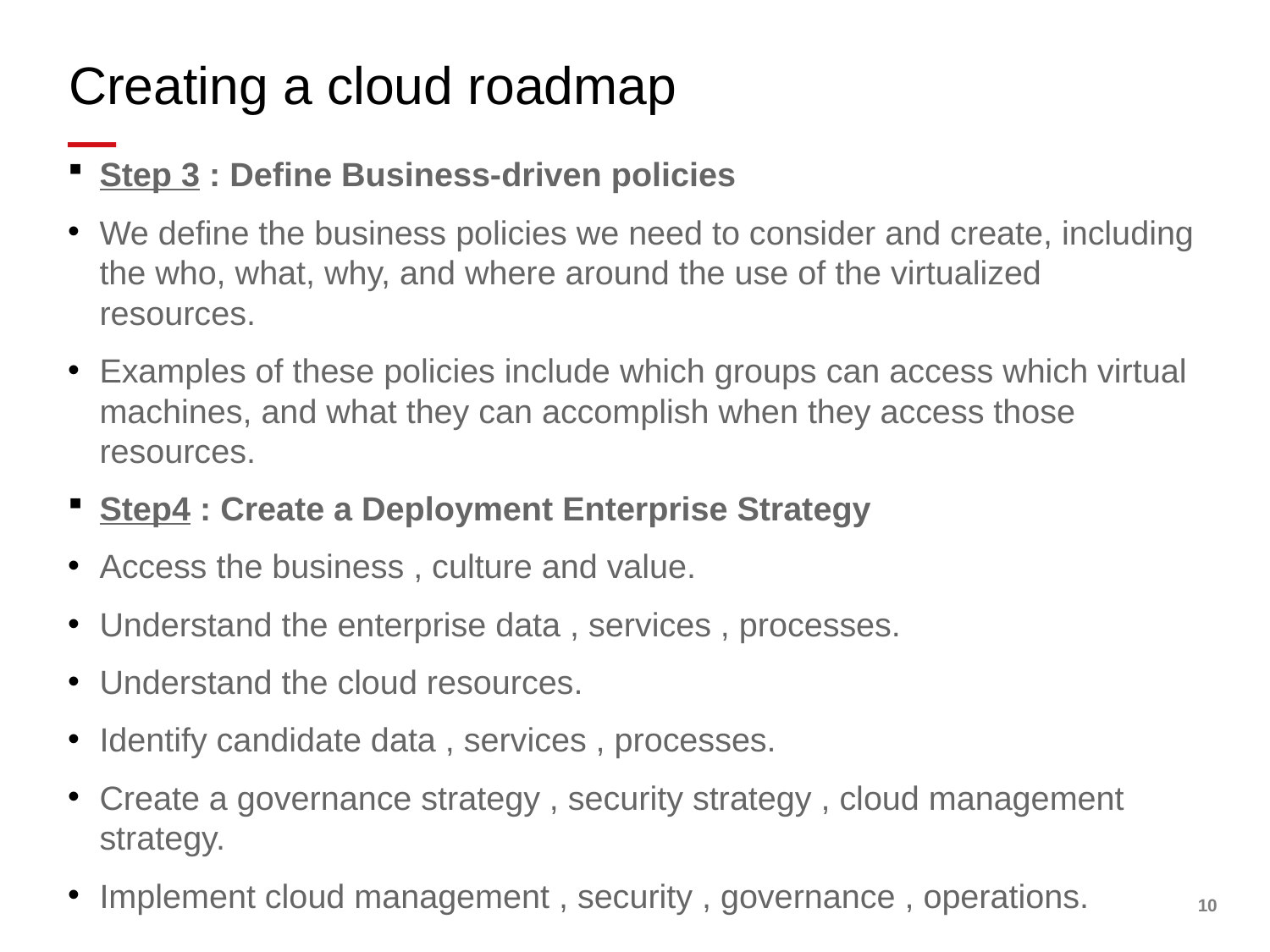

# Creating a cloud roadmap
Step 3 : Define Business-driven policies
We define the business policies we need to consider and create, including the who, what, why, and where around the use of the virtualized resources.
Examples of these policies include which groups can access which virtual machines, and what they can accomplish when they access those resources.
Step4 : Create a Deployment Enterprise Strategy
Access the business , culture and value.
Understand the enterprise data , services , processes.
Understand the cloud resources.
Identify candidate data , services , processes.
Create a governance strategy , security strategy , cloud management strategy.
Implement cloud management , security , governance , operations.